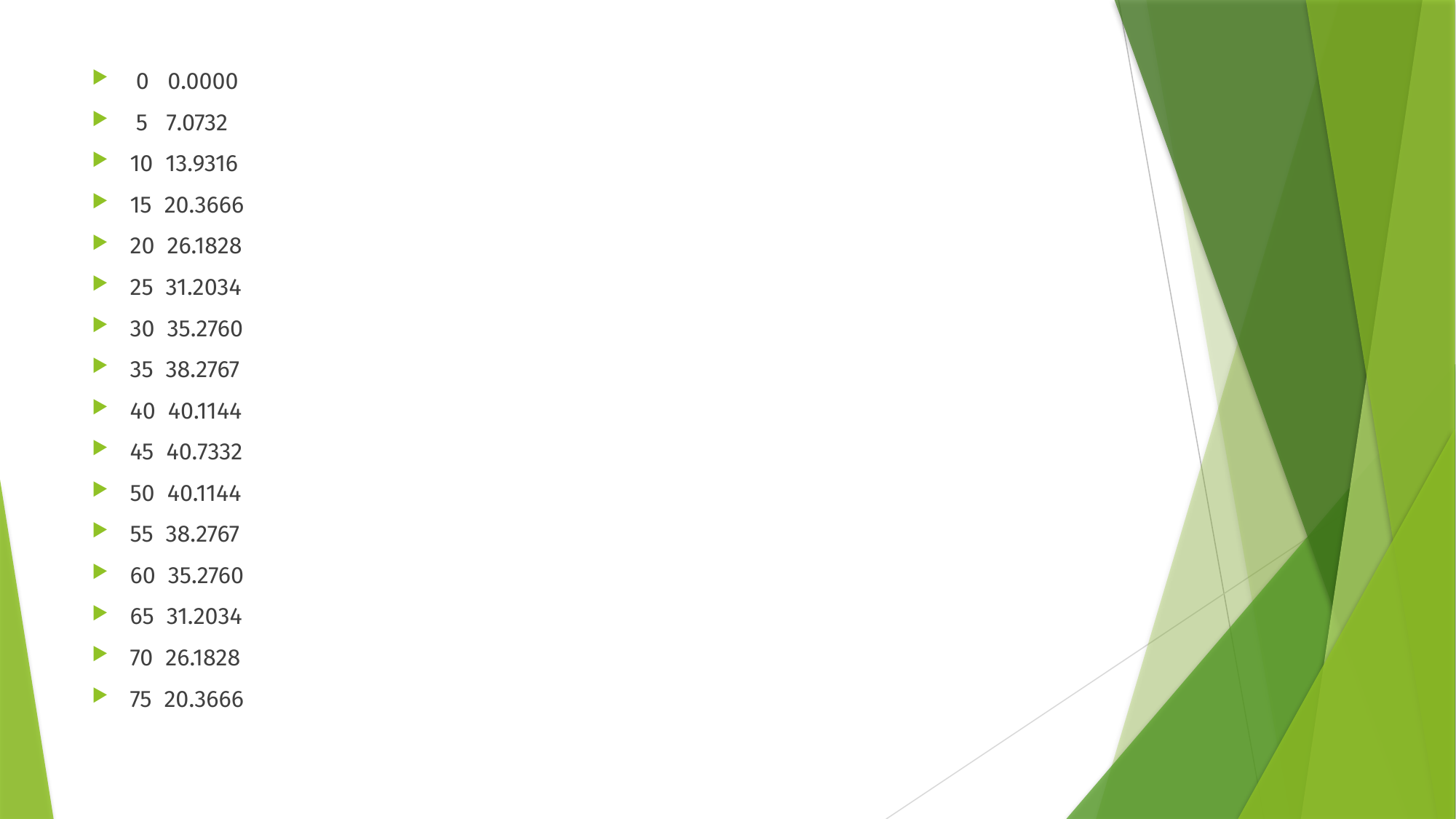

0   0.0000
 5   7.0732
10  13.9316
15  20.3666
20  26.1828
25  31.2034
30  35.2760
35  38.2767
40  40.1144
45  40.7332
50  40.1144
55  38.2767
60  35.2760
65  31.2034
70  26.1828
75  20.3666